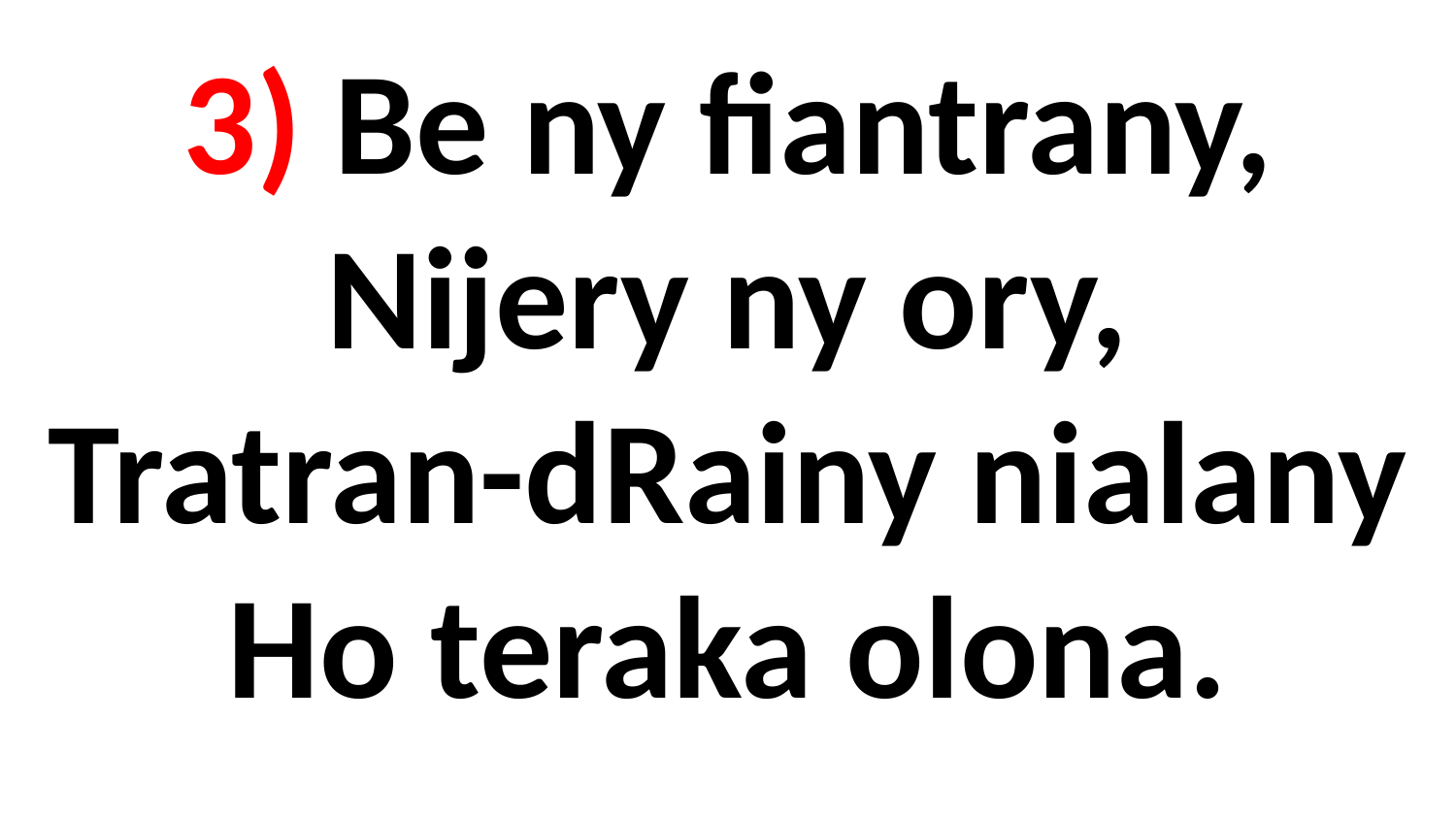

# 3) Be ny fiantrany, Nijery ny ory, Tratran-dRainy nialany Ho teraka olona.